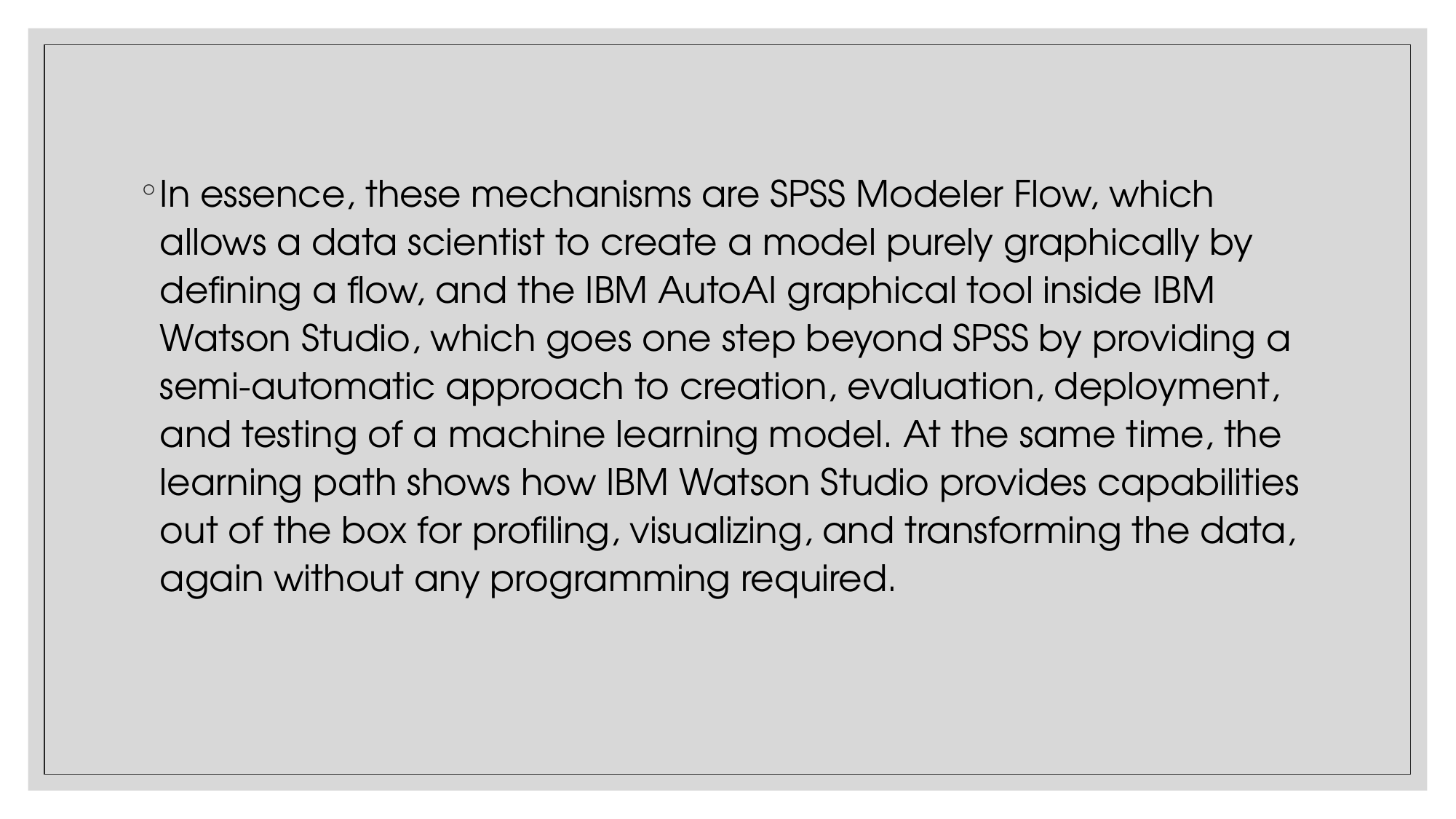

In essence, these mechanisms are SPSS Modeler Flow, which allows a data scientist to create a model purely graphically by defining a flow, and the IBM AutoAI graphical tool inside IBM Watson Studio, which goes one step beyond SPSS by providing a semi-automatic approach to creation, evaluation, deployment, and testing of a machine learning model. At the same time, the learning path shows how IBM Watson Studio provides capabilities out of the box for profiling, visualizing, and transforming the data, again without any programming required.